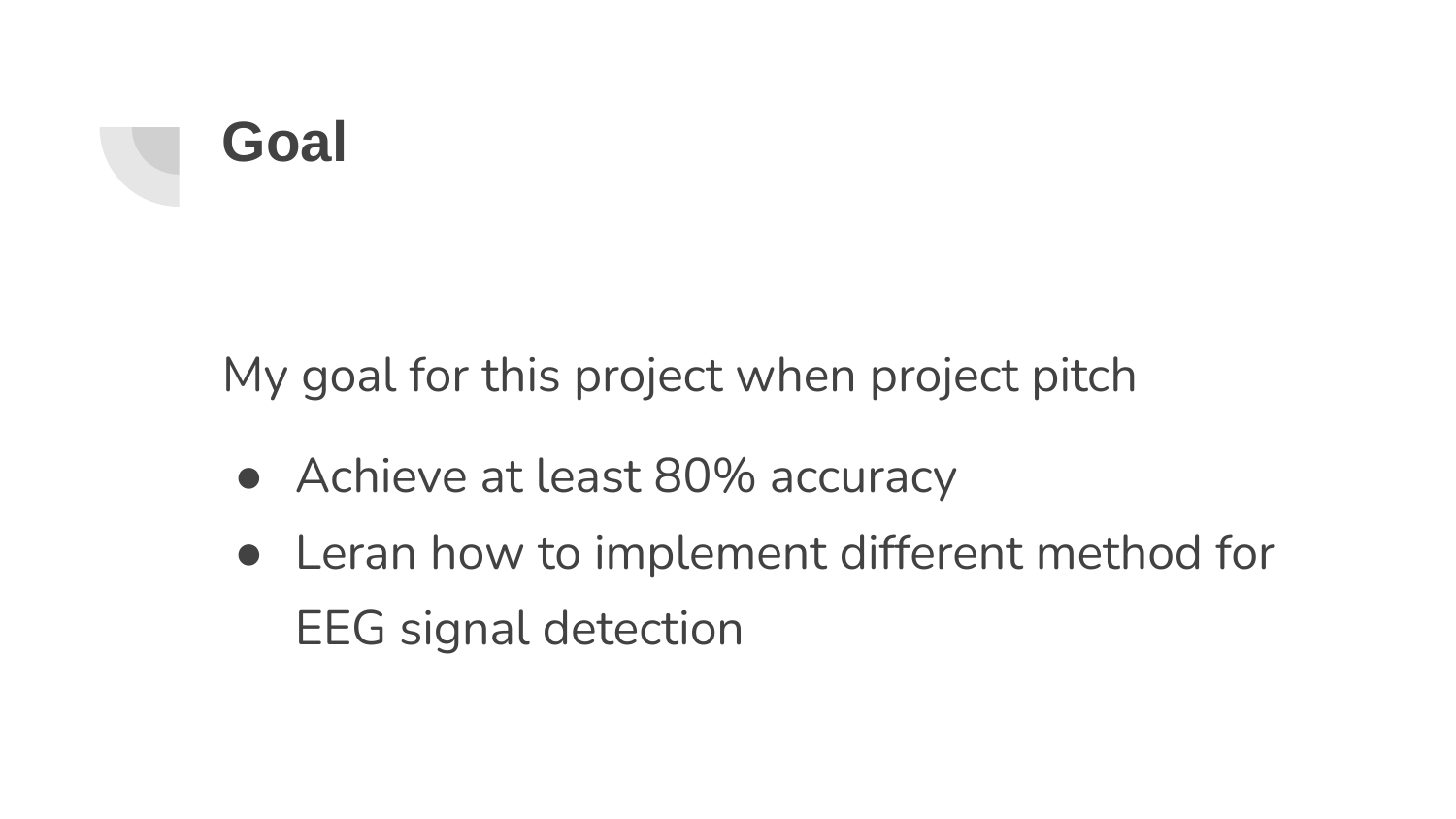

# Goal
My goal for this project when project pitch
Achieve at least 80% accuracy
Leran how to implement different method for EEG signal detection